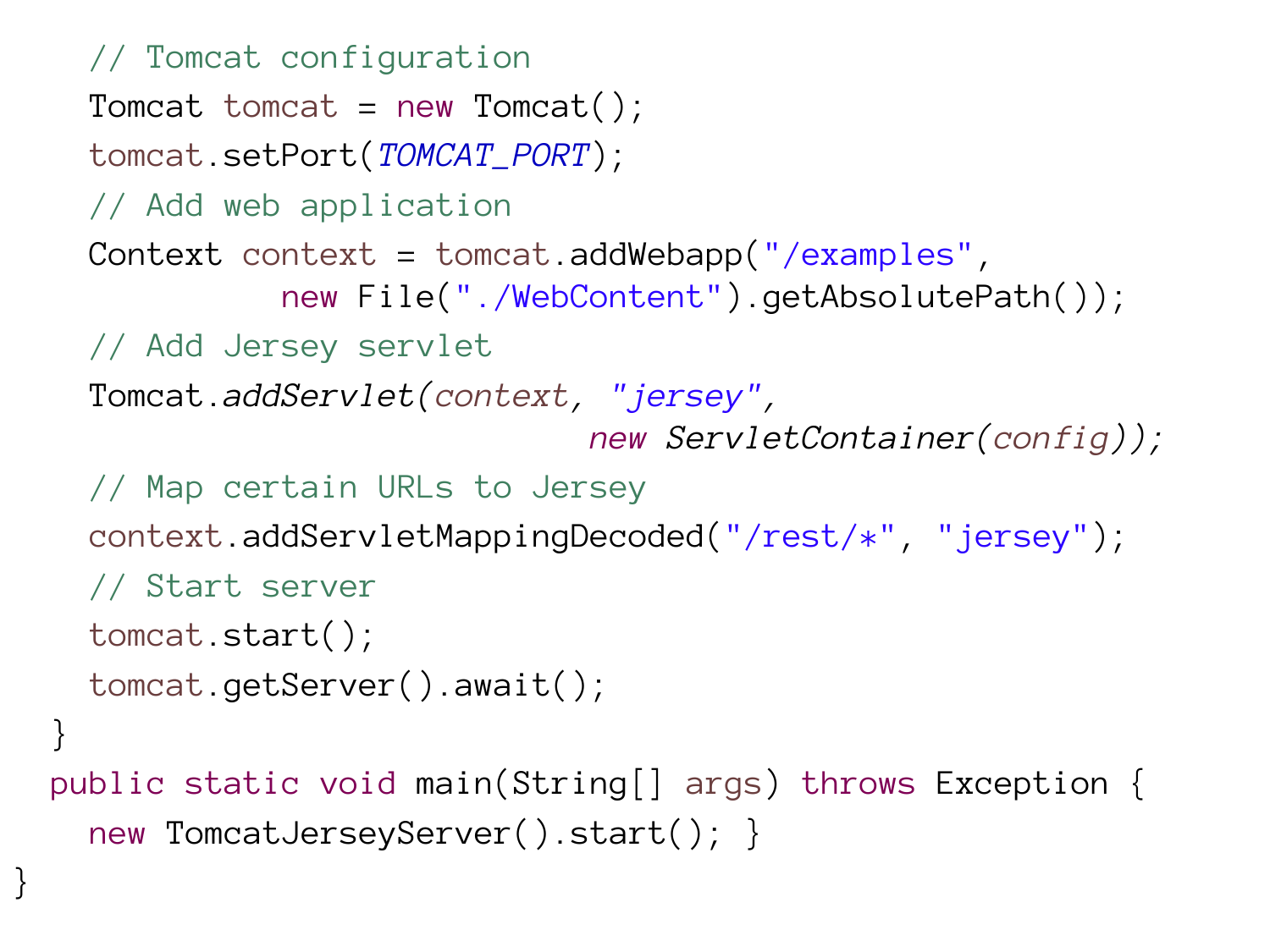

// Tomcat configuration
    Tomcat tomcat = new Tomcat();
    tomcat.setPort(TOMCAT_PORT);
    // Add web application
    Context context = tomcat.addWebapp("/examples",
              new File("./WebContent").getAbsolutePath());
    // Add Jersey servlet
    Tomcat.addServlet(context, "jersey",
                              new ServletContainer(config));
    // Map certain URLs to Jersey
    context.addServletMappingDecoded("/rest/*", "jersey");
    // Start server
    tomcat.start();
    tomcat.getServer().await();
  }
  public static void main(String[] args) throws Exception {
    new TomcatJerseyServer().start(); }
}